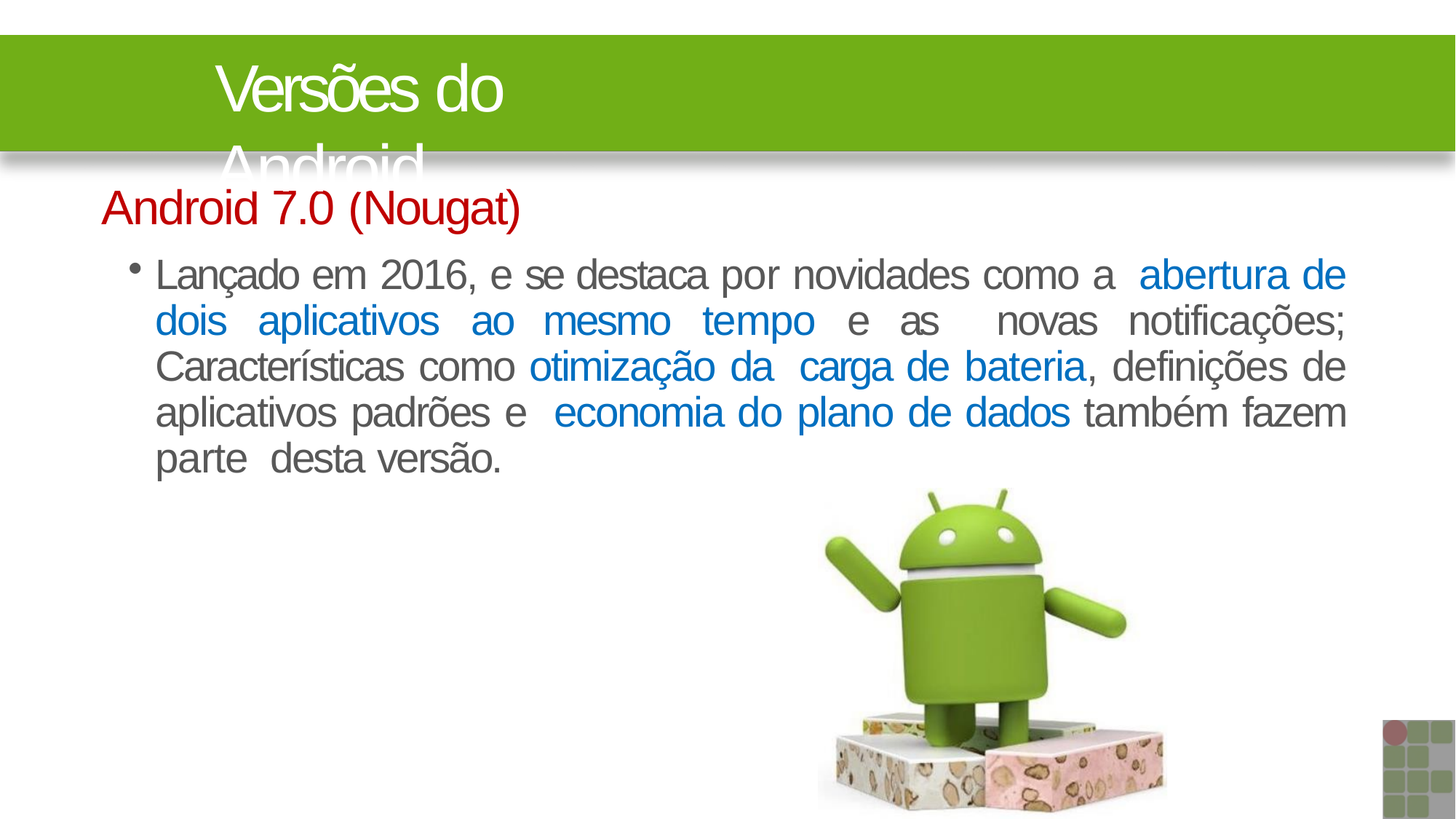

# Versões do Android
Android 7.0 (Nougat)
Lançado em 2016, e se destaca por novidades como a  abertura de dois aplicativos ao mesmo tempo e as  novas notificações; Características como otimização da  carga de bateria, definições de aplicativos padrões e  economia do plano de dados também fazem parte  desta versão.